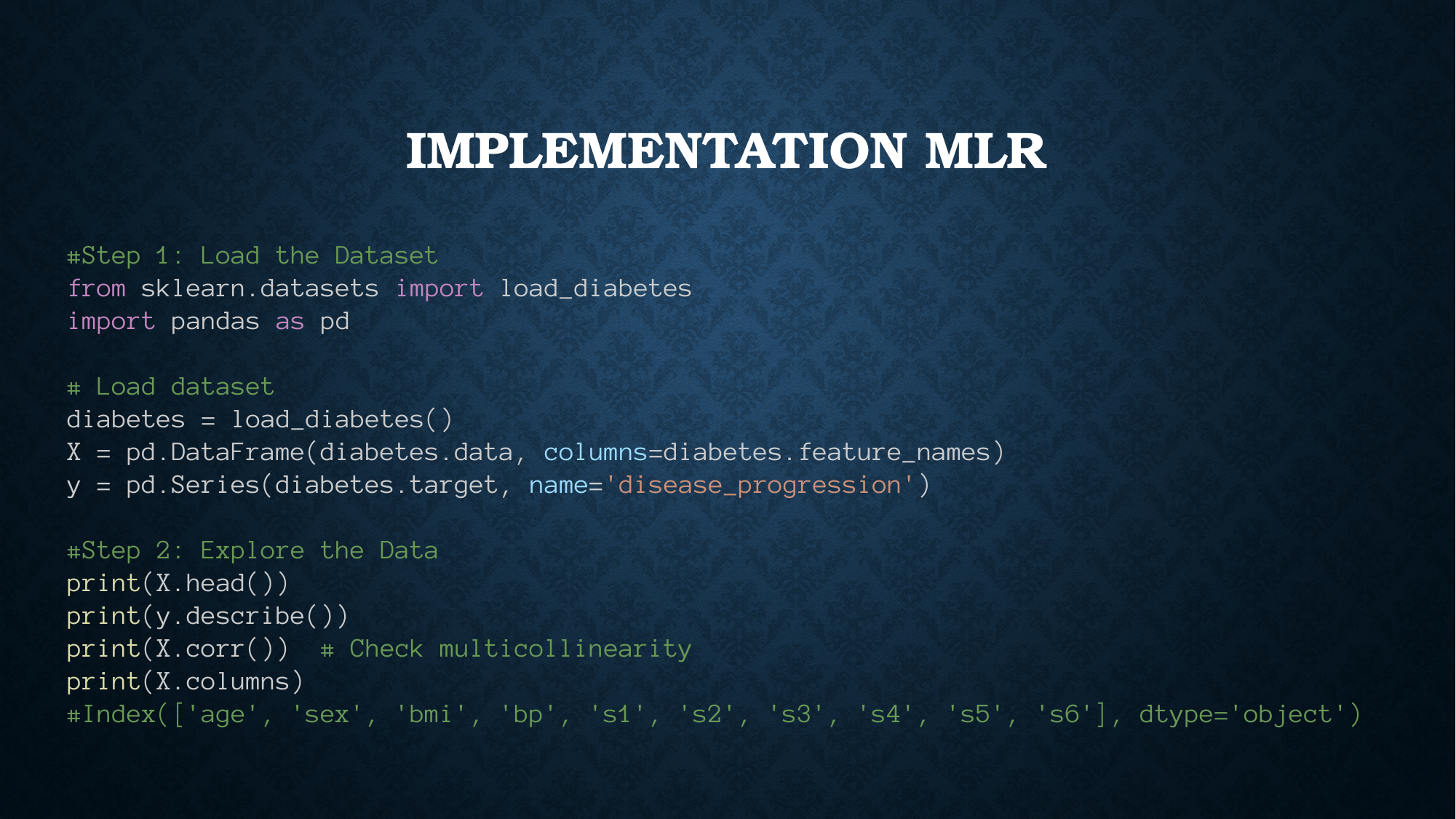

# Implementation MLR
#Step 1: Load the Dataset
from sklearn.datasets import load_diabetes
import pandas as pd
# Load dataset
diabetes = load_diabetes()
X = pd.DataFrame(diabetes.data, columns=diabetes.feature_names)
y = pd.Series(diabetes.target, name='disease_progression')
#Step 2: Explore the Data
print(X.head())
print(y.describe())
print(X.corr())  # Check multicollinearity
print(X.columns)
#Index(['age', 'sex', 'bmi', 'bp', 's1', 's2', 's3', 's4', 's5', 's6'], dtype='object')